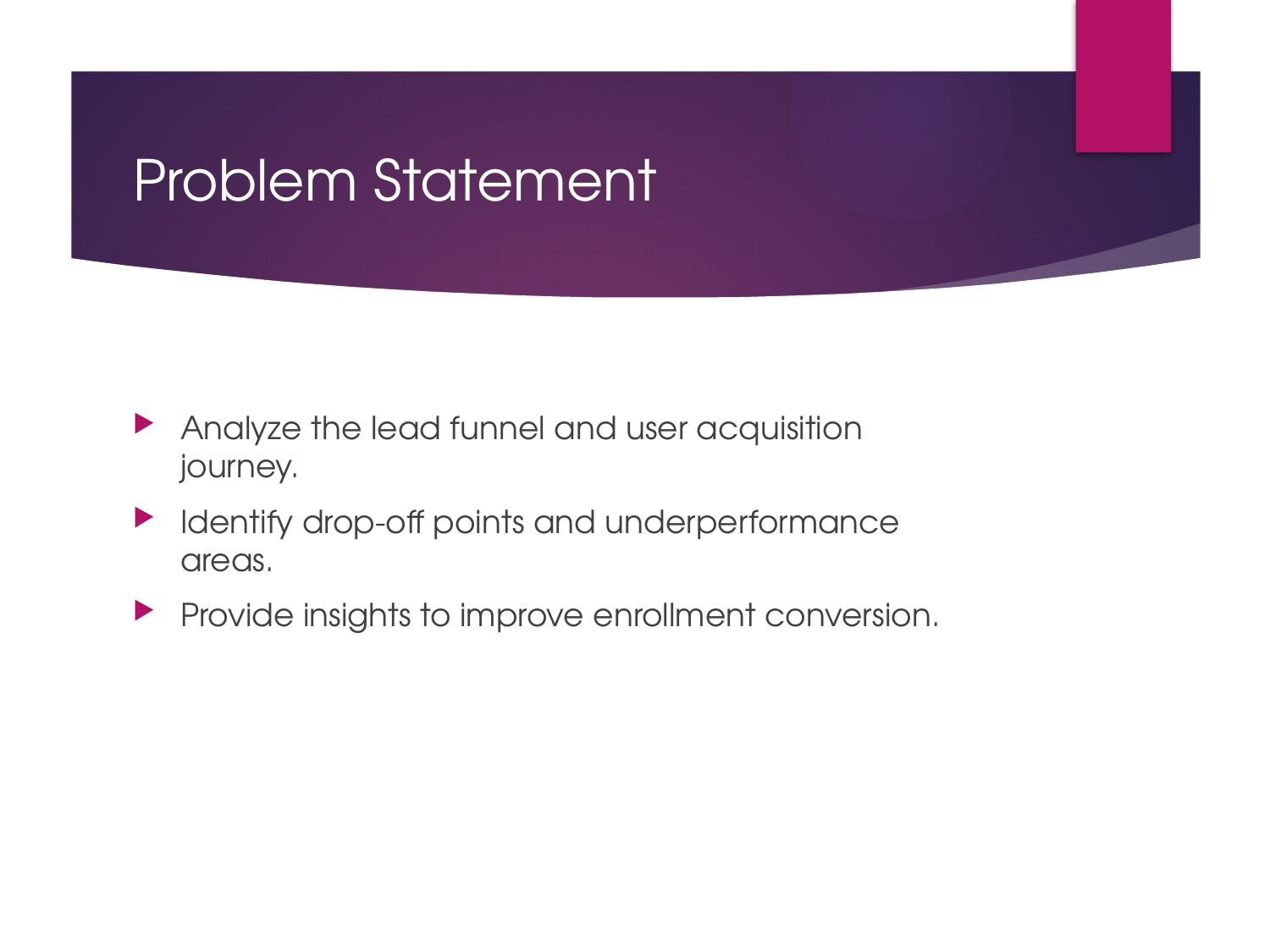

# Problem Statement

Analyze the lead funnel and user acquisition journey.
Identify drop-off points and underperformance areas.
Provide insights to improve enrollment conversion.